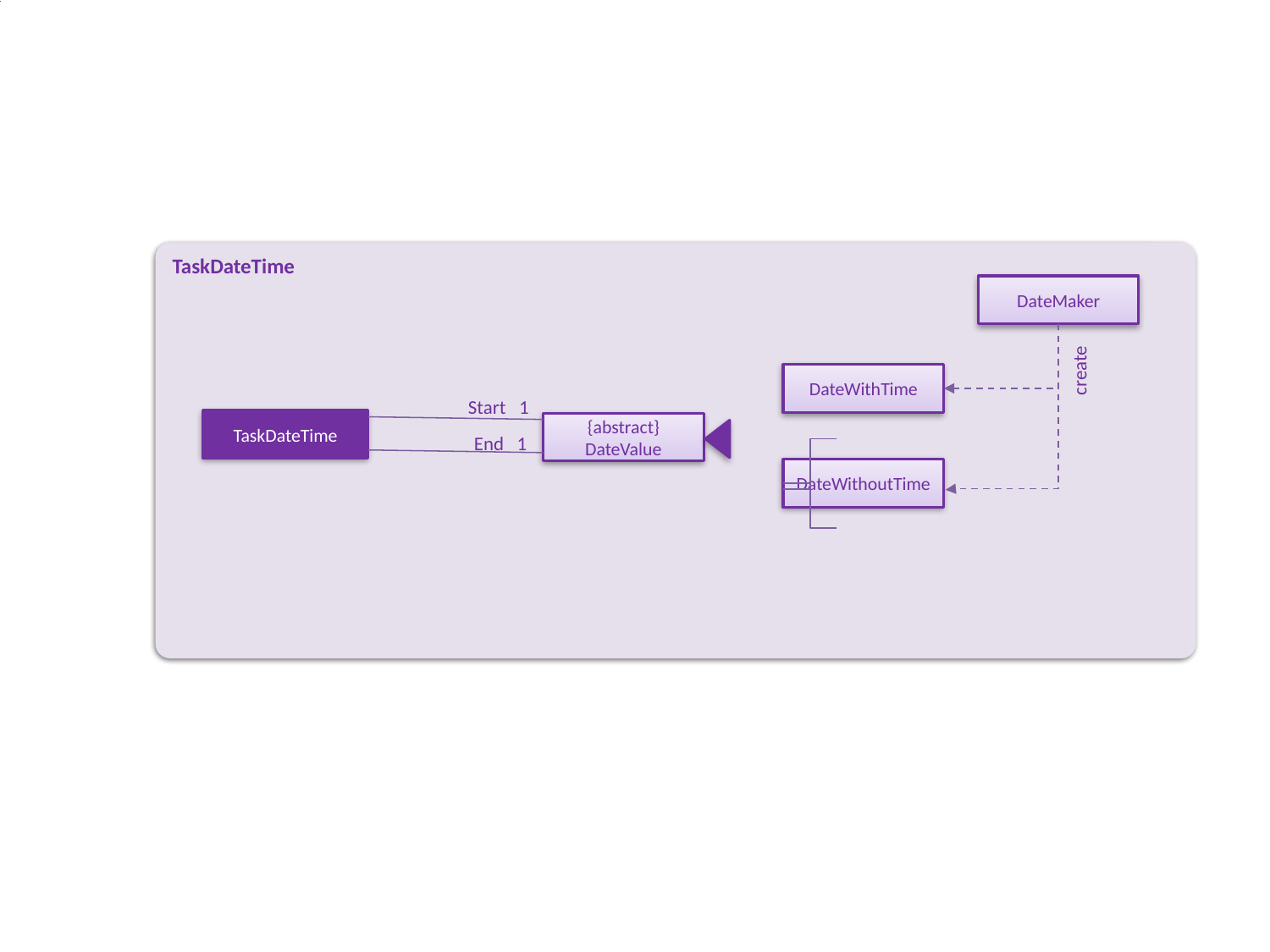

TaskDateTime
TaskDateTime
DateMaker

DateWithTime
create
Start   1
TaskDateTime
{abstract}
DateValue

End   1

DateWithoutTime